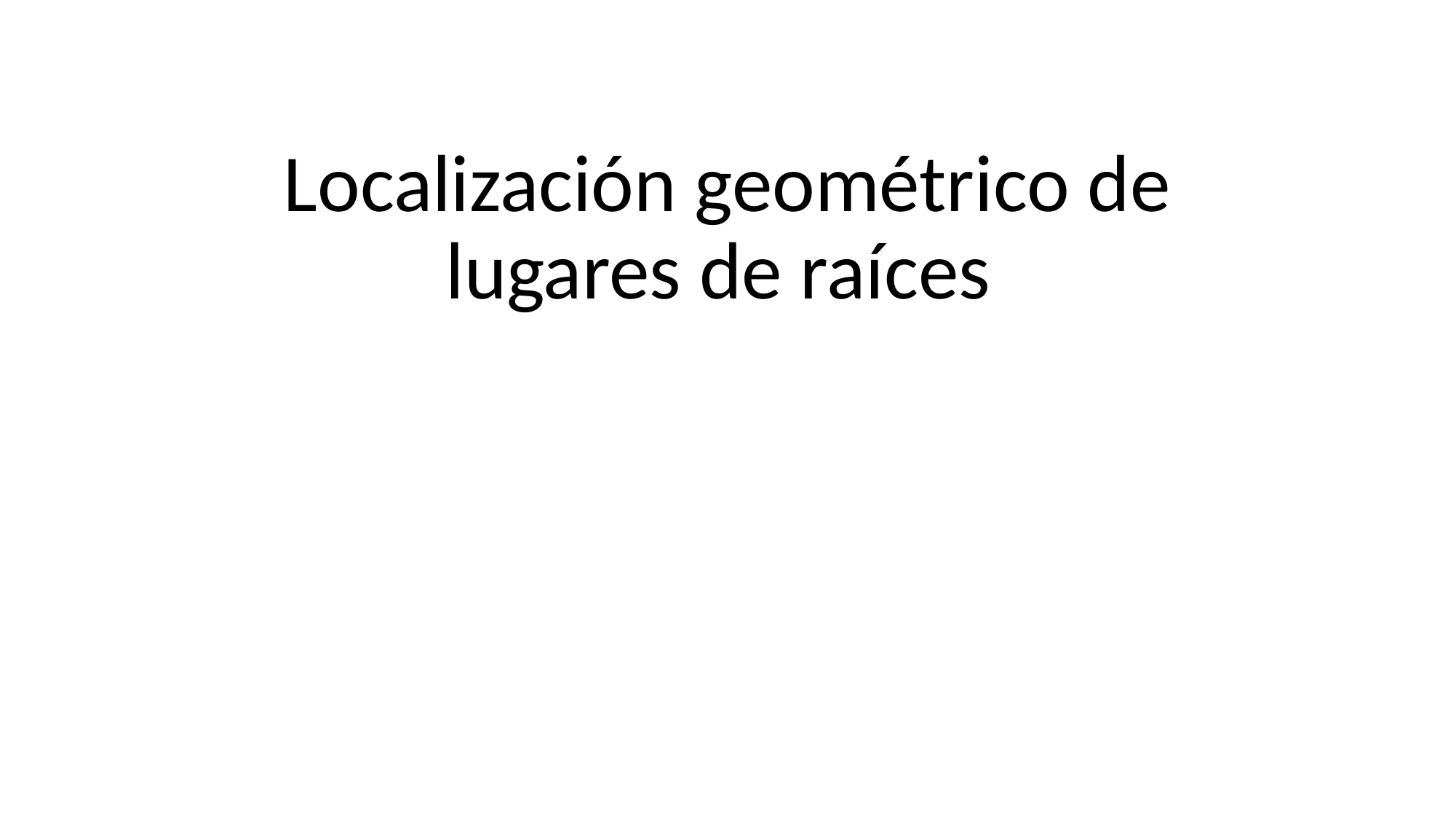

# Localización geométrico de lugares de raíces